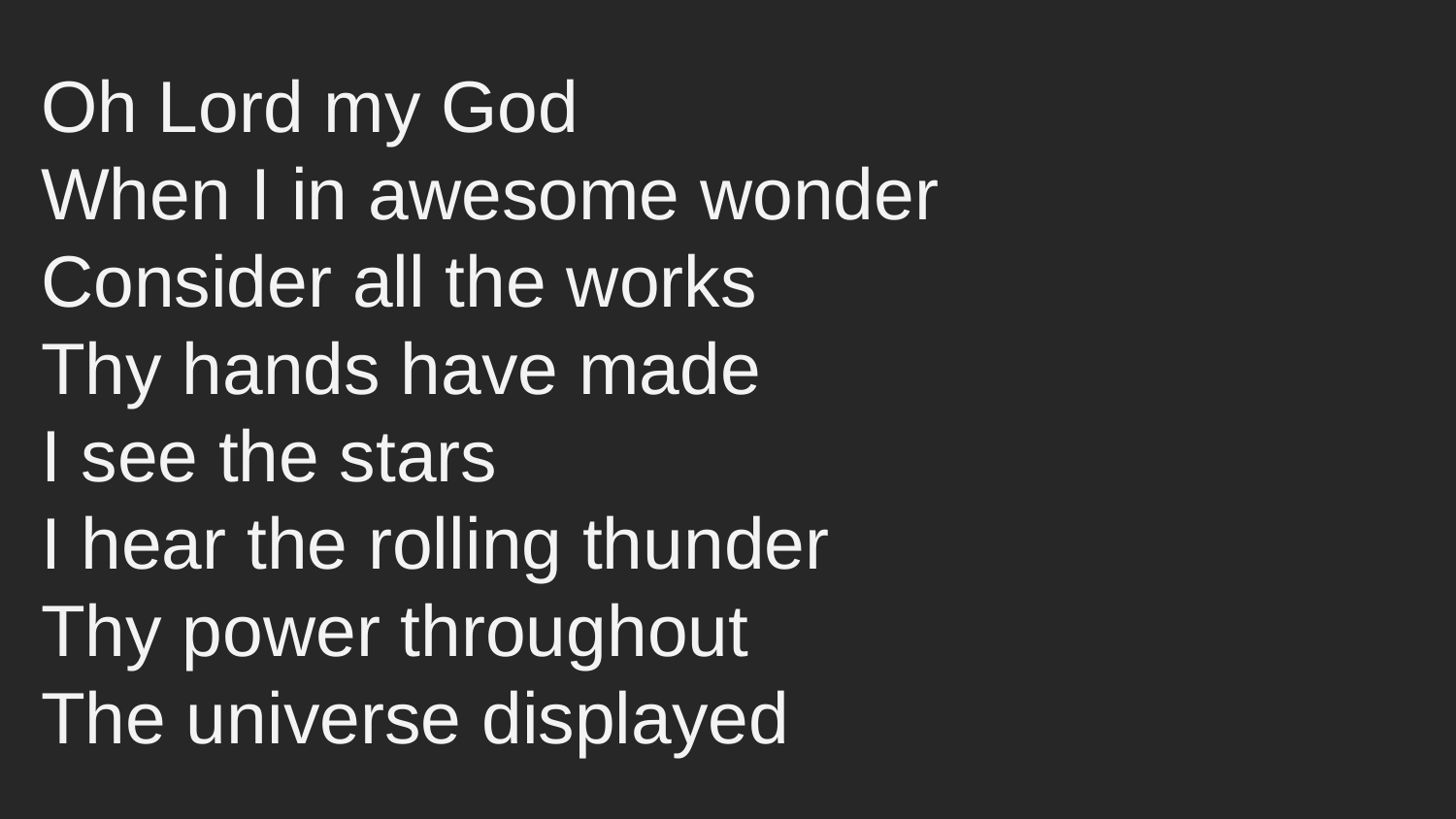

Oh Lord my God
When I in awesome wonder
Consider all the works
Thy hands have made
I see the stars
I hear the rolling thunder
Thy power throughout
The universe displayed